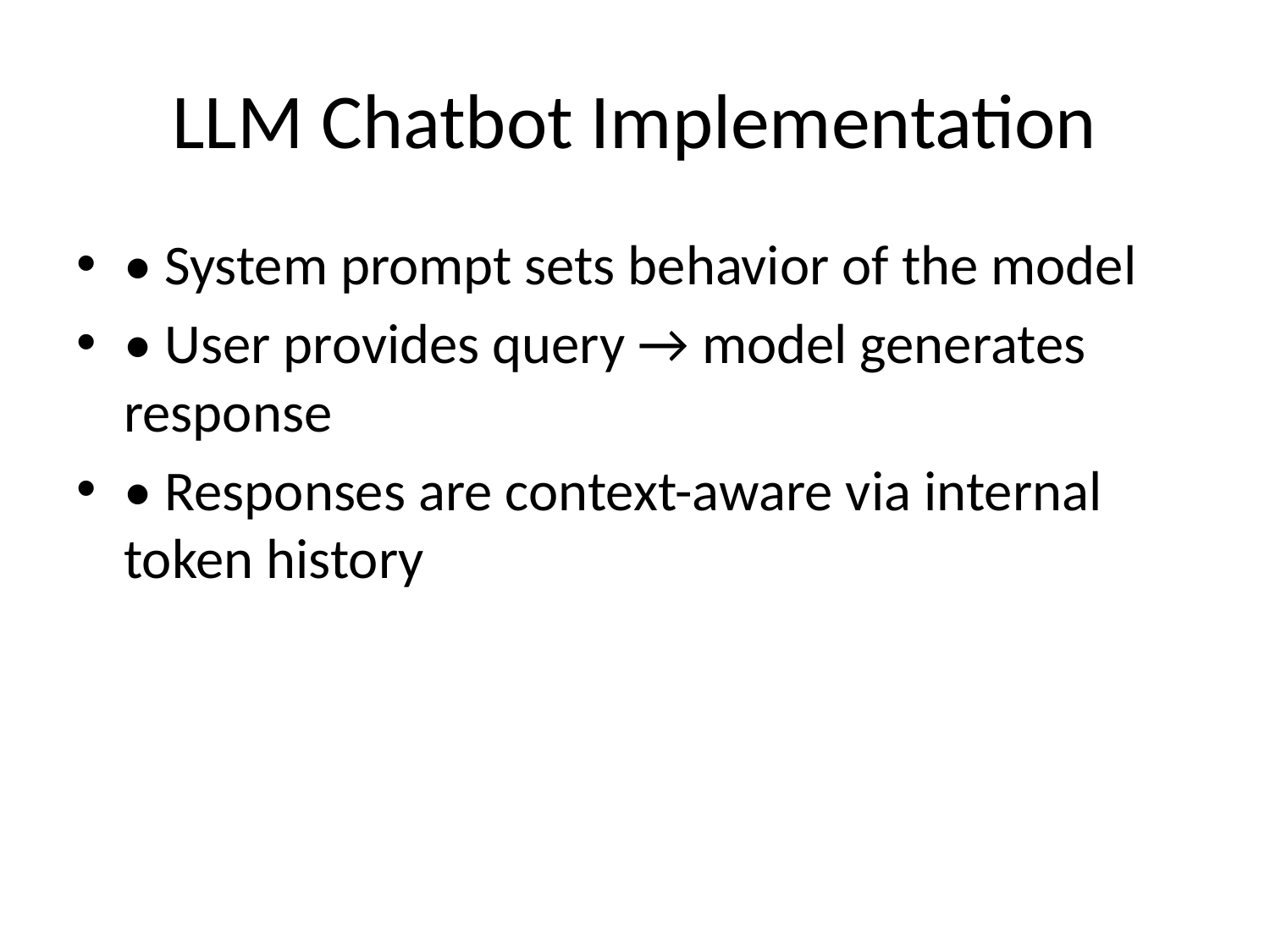

# LLM Chatbot Implementation
• System prompt sets behavior of the model
• User provides query → model generates response
• Responses are context-aware via internal token history